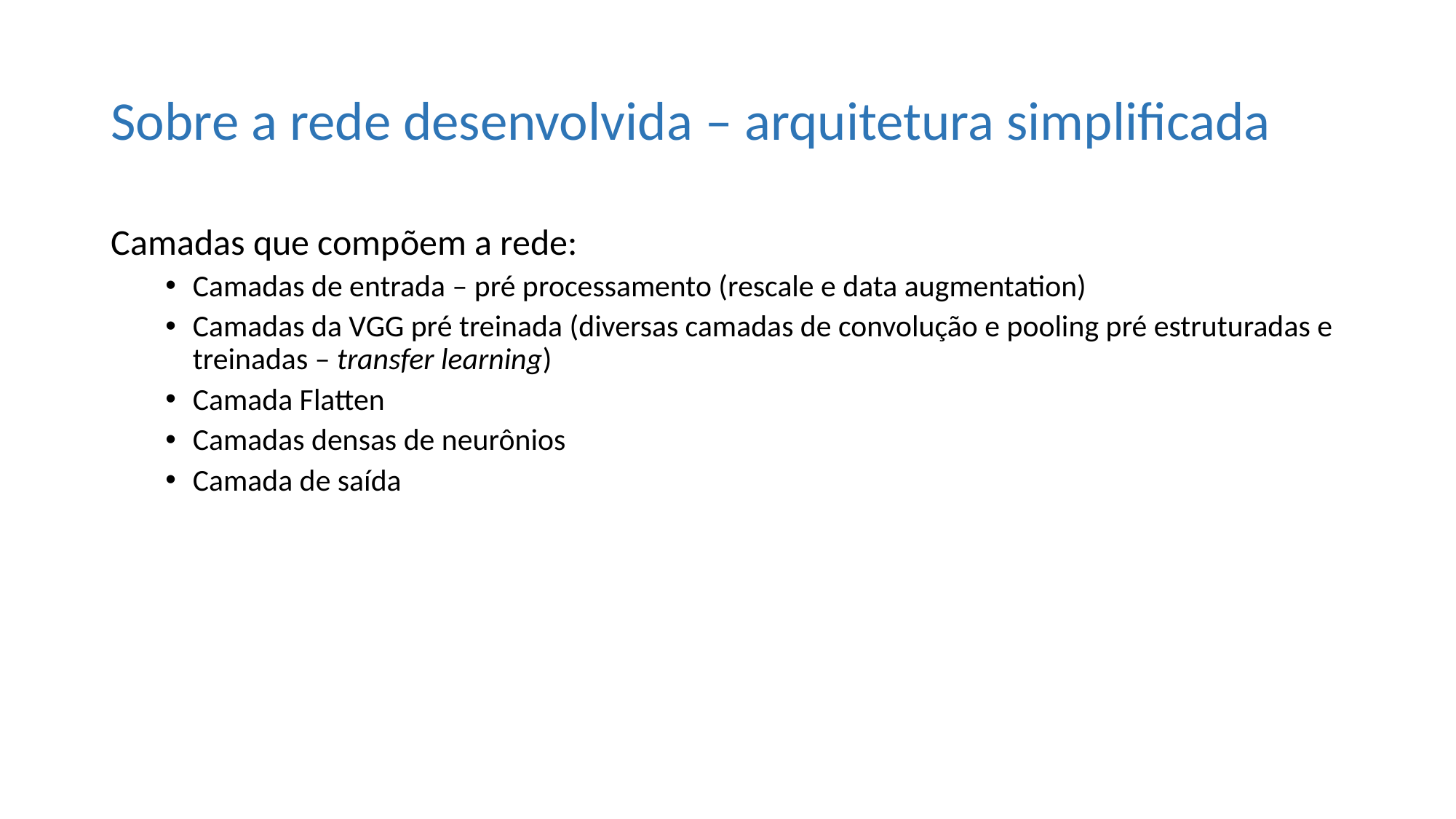

# Sobre a rede desenvolvida – arquitetura simplificada
Camadas que compõem a rede:
Camadas de entrada – pré processamento (rescale e data augmentation)
Camadas da VGG pré treinada (diversas camadas de convolução e pooling pré estruturadas e treinadas – transfer learning)
Camada Flatten
Camadas densas de neurônios
Camada de saída